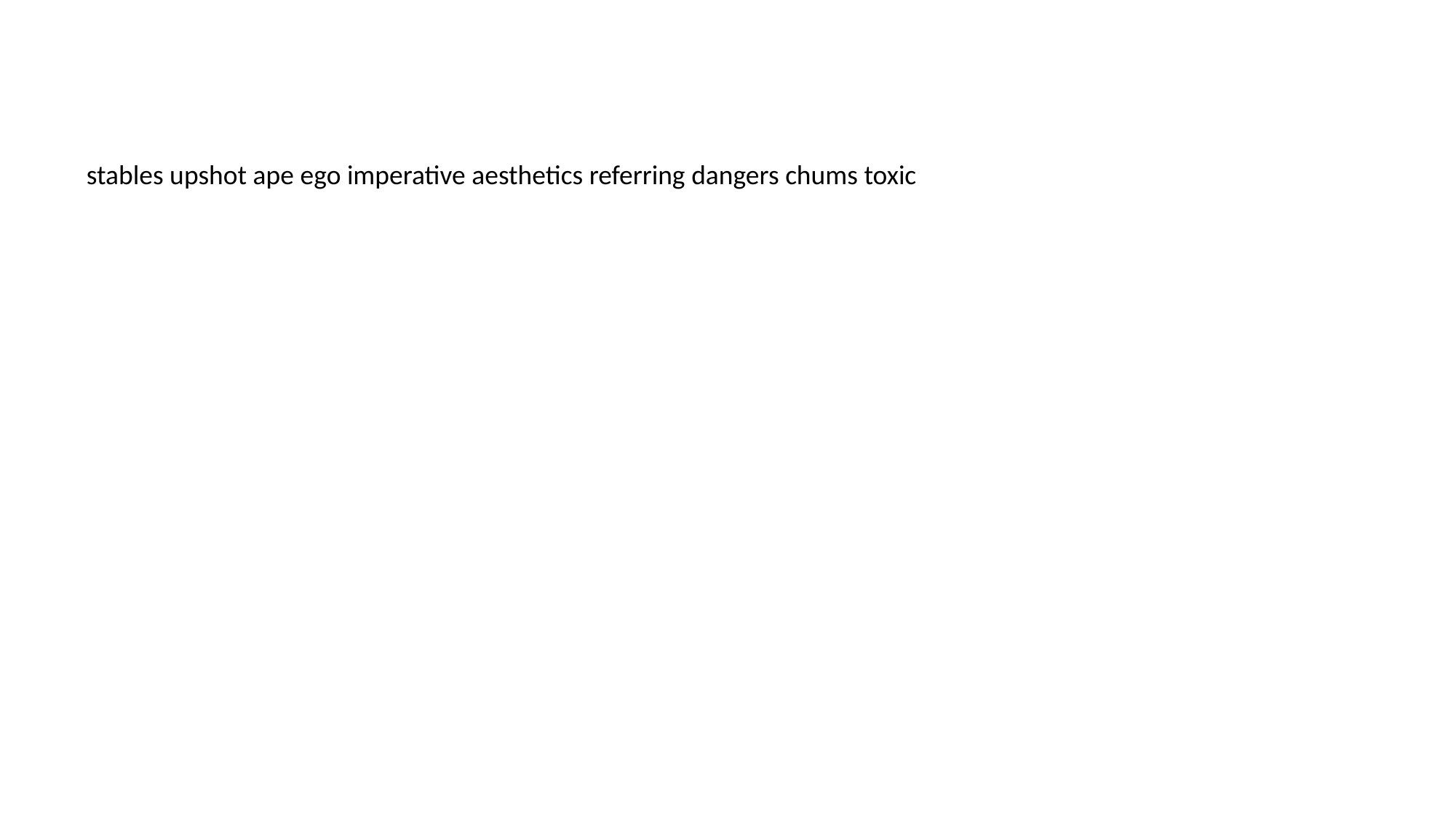

#
stables upshot ape ego imperative aesthetics referring dangers chums toxic